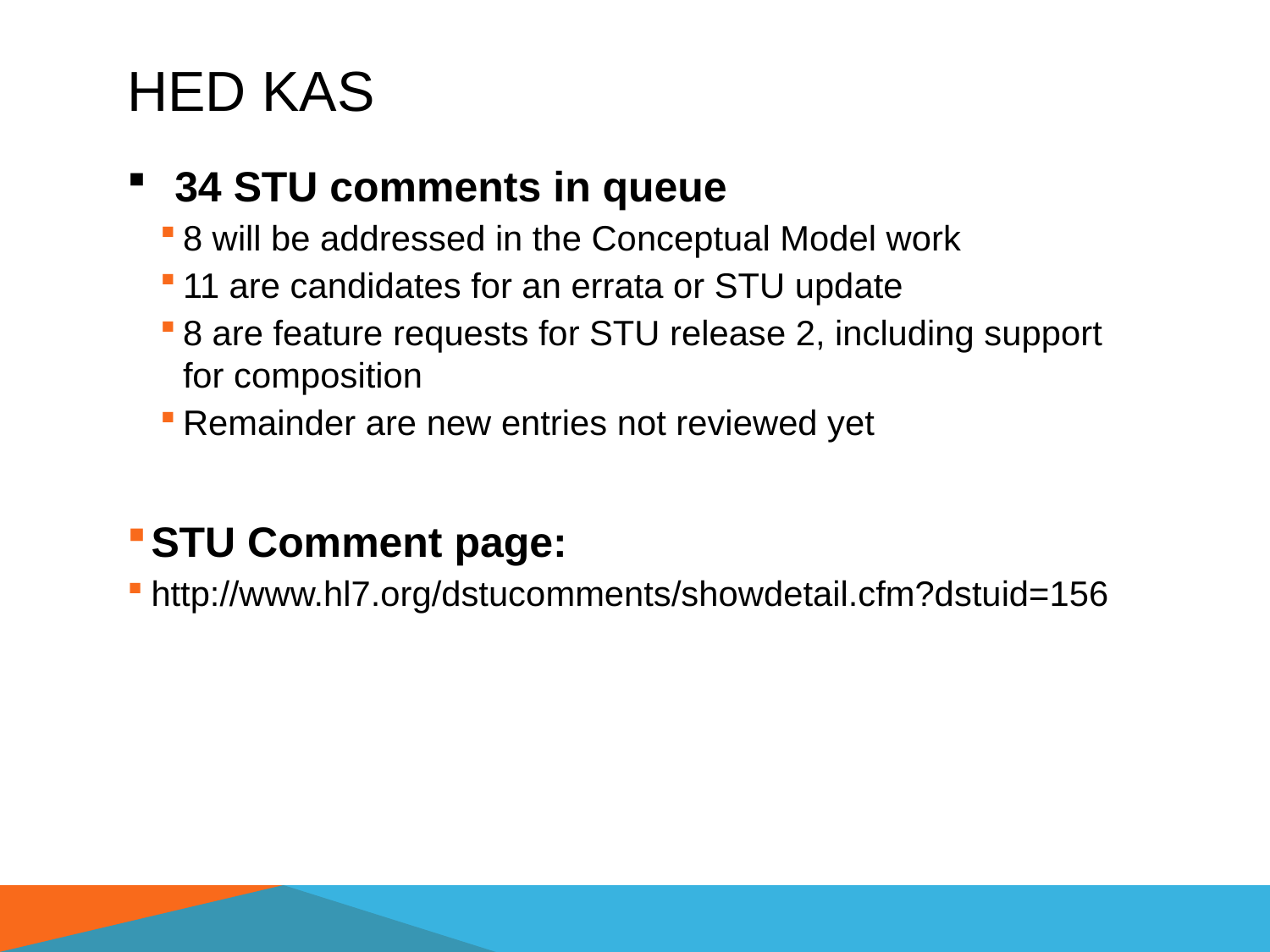

# Hed kas
34 STU comments in queue
8 will be addressed in the Conceptual Model work
11 are candidates for an errata or STU update
8 are feature requests for STU release 2, including support for composition
Remainder are new entries not reviewed yet

STU Comment page:
http://www.hl7.org/dstucomments/showdetail.cfm?dstuid=156